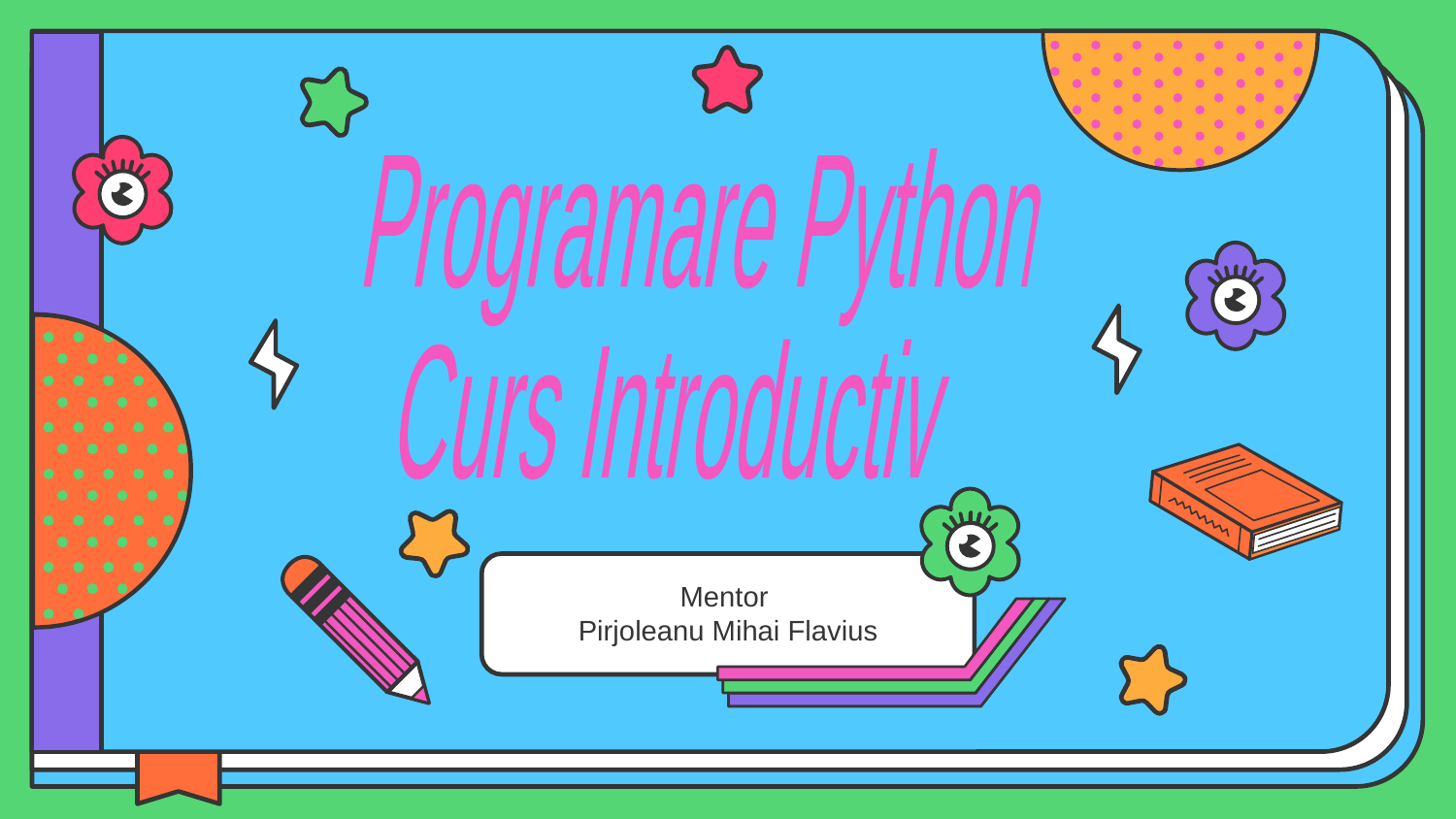

Programare Python
Curs Introductiv

Mentor
Pirjoleanu Mihai Flavius